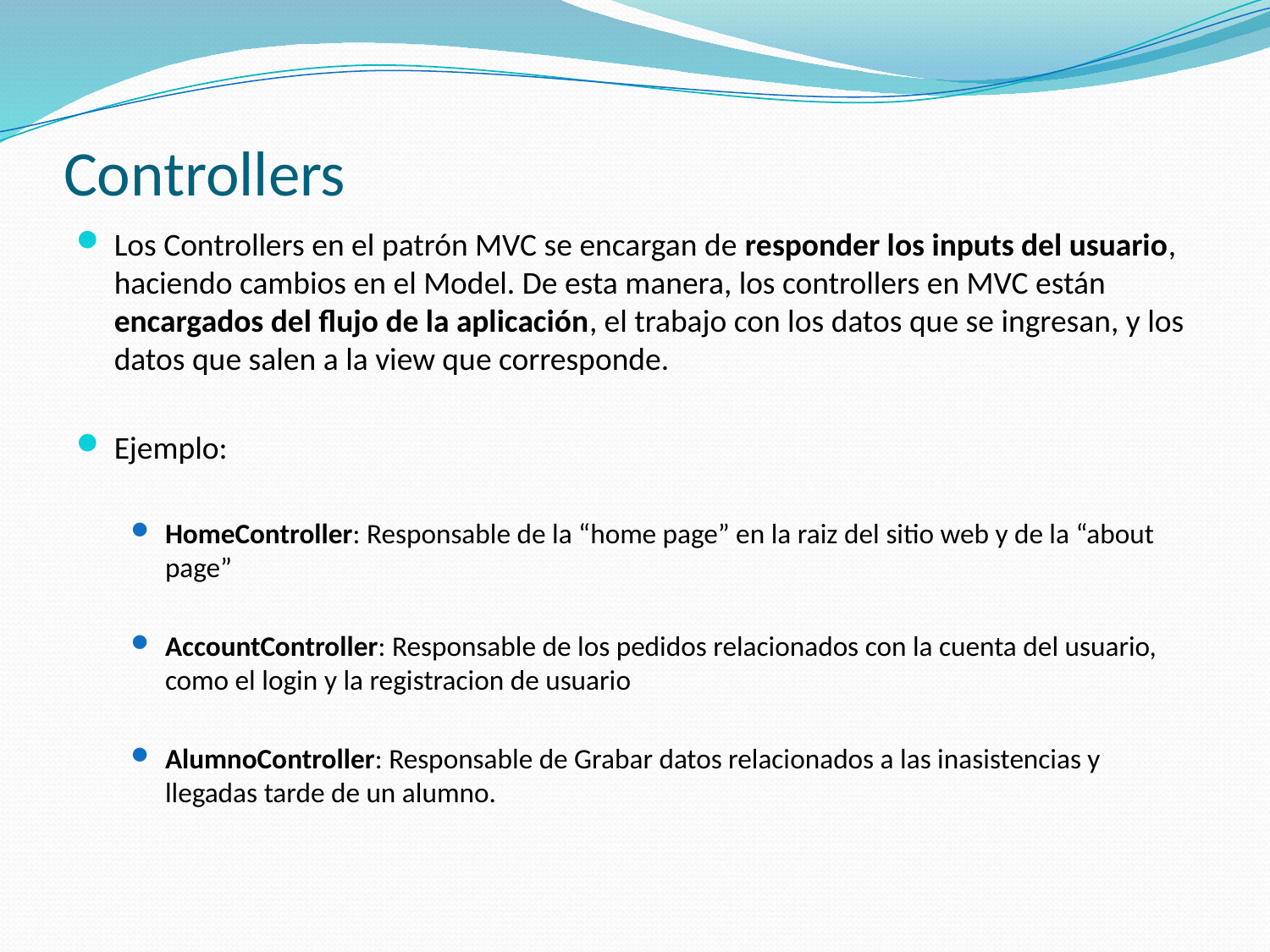

# Controllers
Los Controllers en el patrón MVC se encargan de responder los inputs del usuario, haciendo cambios en el Model. De esta manera, los controllers en MVC están encargados del flujo de la aplicación, el trabajo con los datos que se ingresan, y los datos que salen a la view que corresponde.

Ejemplo:

HomeController: Responsable de la “home page” en la raiz del sitio web y de la “about page”

AccountController: Responsable de los pedidos relacionados con la cuenta del usuario, como el login y la registracion de usuario

AlumnoController: Responsable de Grabar datos relacionados a las inasistencias y llegadas tarde de un alumno.